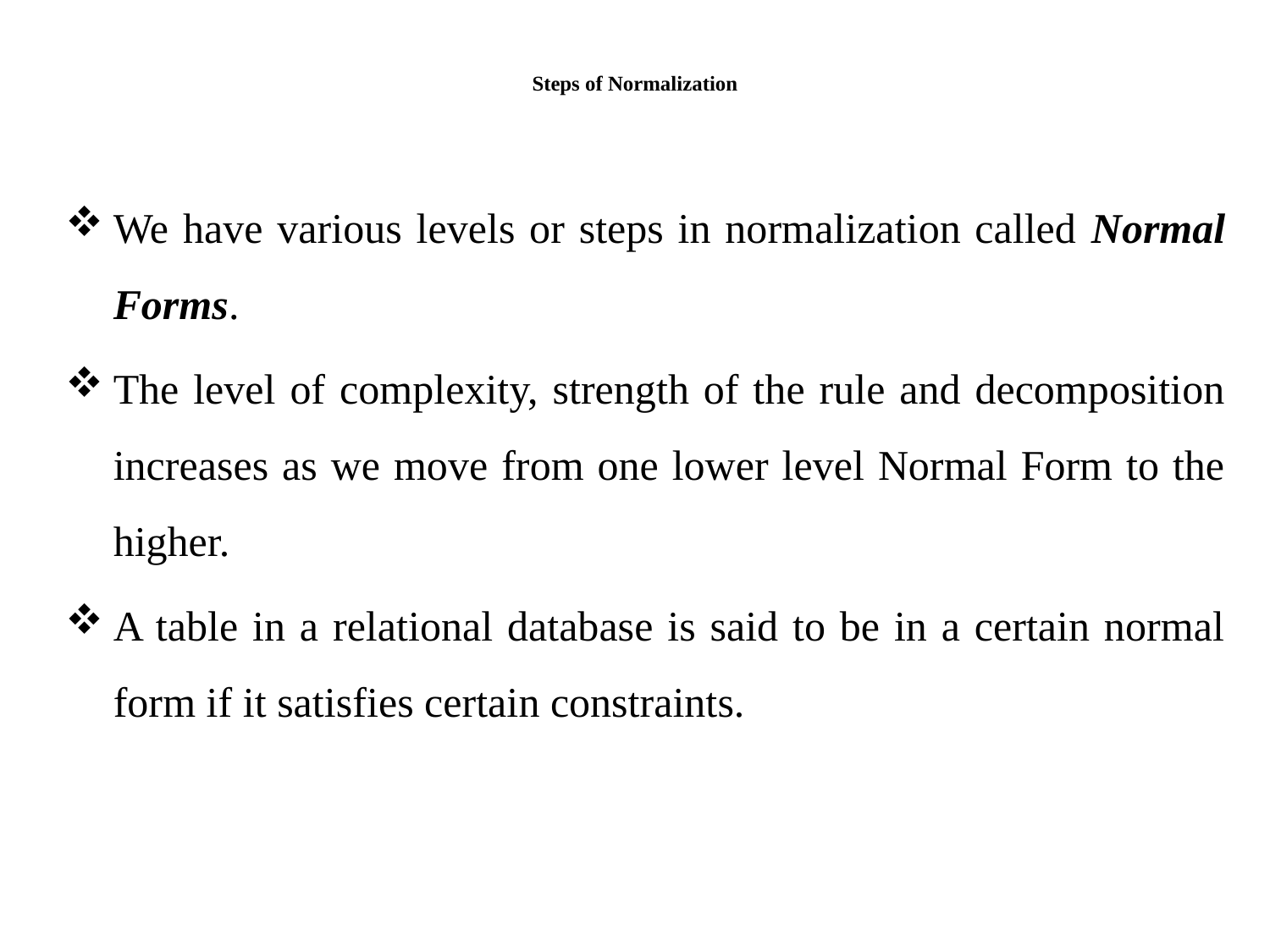

# Steps of Normalization
We have various levels or steps in normalization called Normal Forms.
The level of complexity, strength of the rule and decomposition increases as we move from one lower level Normal Form to the higher.
A table in a relational database is said to be in a certain normal form if it satisfies certain constraints.